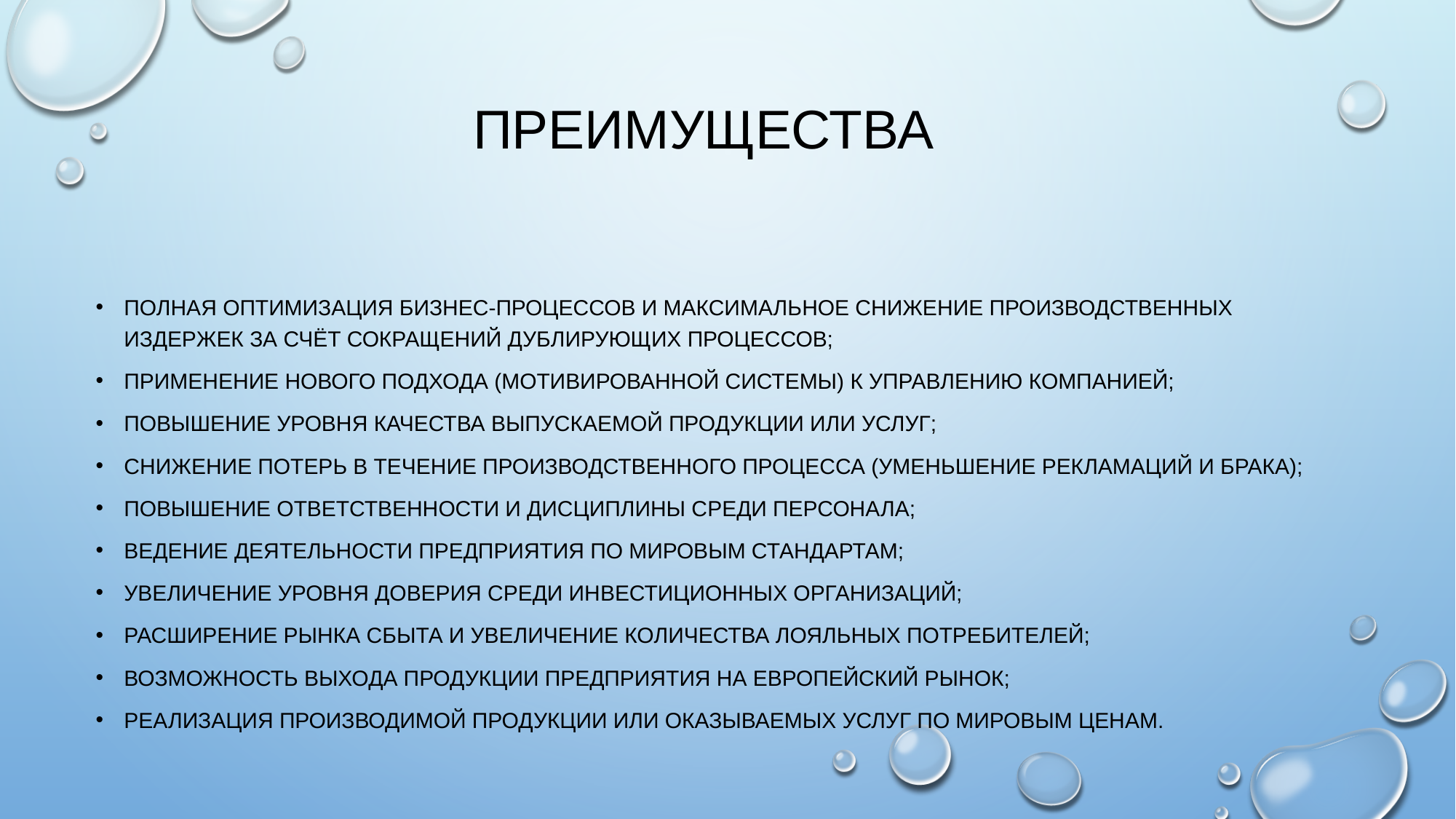

# Преимущества
полная оптимизация бизнес-процессов и максимальное снижение производственных издержек за счёт сокращений дублирующих процессов;
применение нового подхода (мотивированной системы) к управлению компанией;
повышение уровня качества выпускаемой продукции или услуг;
снижение потерь в течение производственного процесса (уменьшение рекламаций и брака);
повышение ответственности и дисциплины среди персонала;
ведение деятельности предприятия по мировым стандартам;
увеличение уровня доверия среди инвестиционных организаций;
расширение рынка сбыта и увеличение количества лояльных потребителей;
возможность выхода продукции предприятия на европейский рынок;
реализация производимой продукции или оказываемых услуг по мировым ценам.